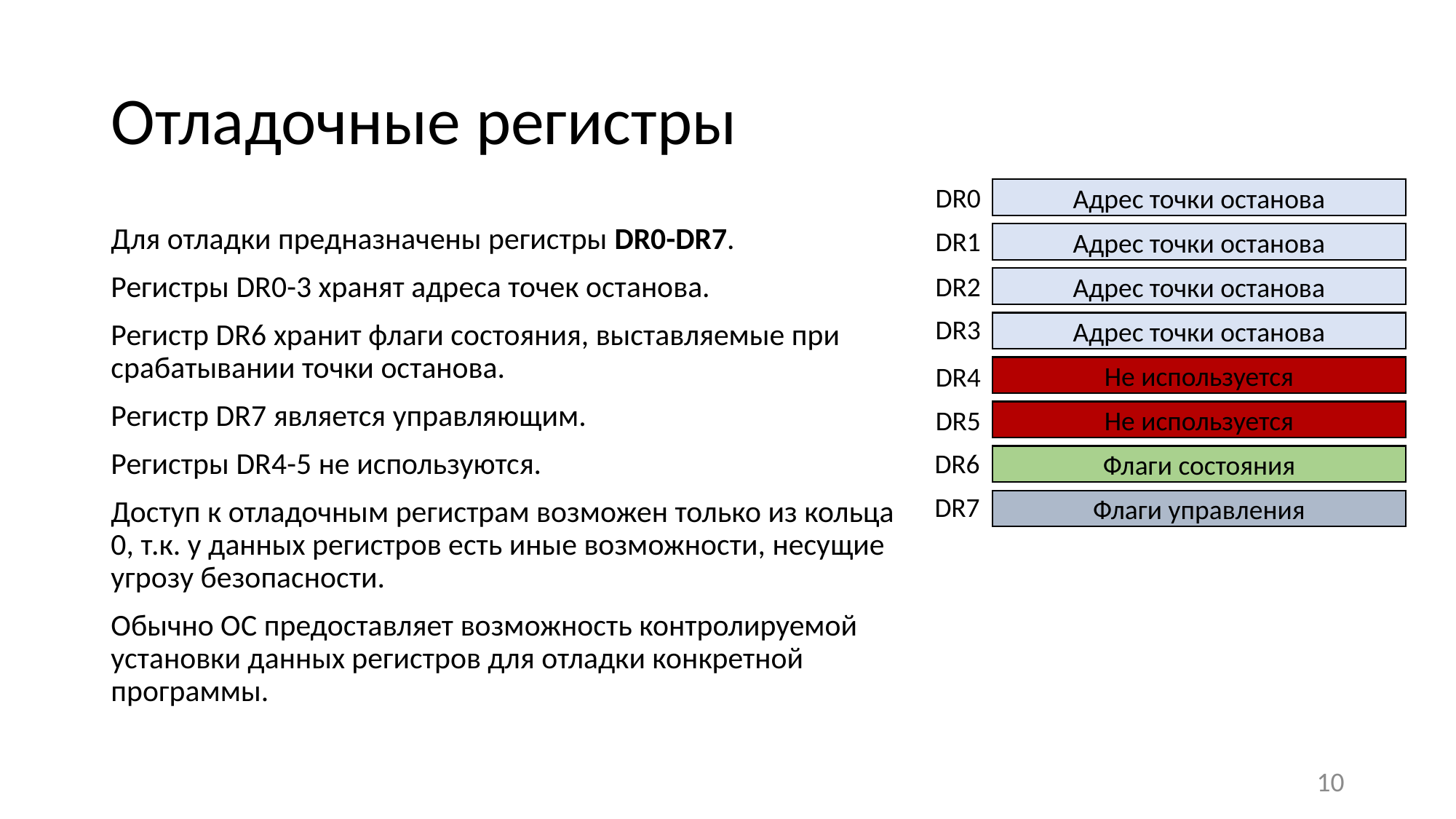

# Отладочные регистры
DR0
Адрес точки останова
Для отладки предназначены регистры DR0-DR7.
Регистры DR0-3 хранят адреса точек останова.
Регистр DR6 хранит флаги состояния, выставляемые при срабатывании точки останова.
Регистр DR7 является управляющим.
Регистры DR4-5 не используются.
Доступ к отладочным регистрам возможен только из кольца 0, т.к. у данных регистров есть иные возможности, несущие угрозу безопасности.
Обычно ОС предоставляет возможность контролируемой установки данных регистров для отладки конкретной программы.

DR1
Адрес точки останова
DR2
Адрес точки останова
DR3
Адрес точки останова
DR4
Не используется
DR5
Не используется
DR6
Флаги состояния
DR7
Флаги управления
10